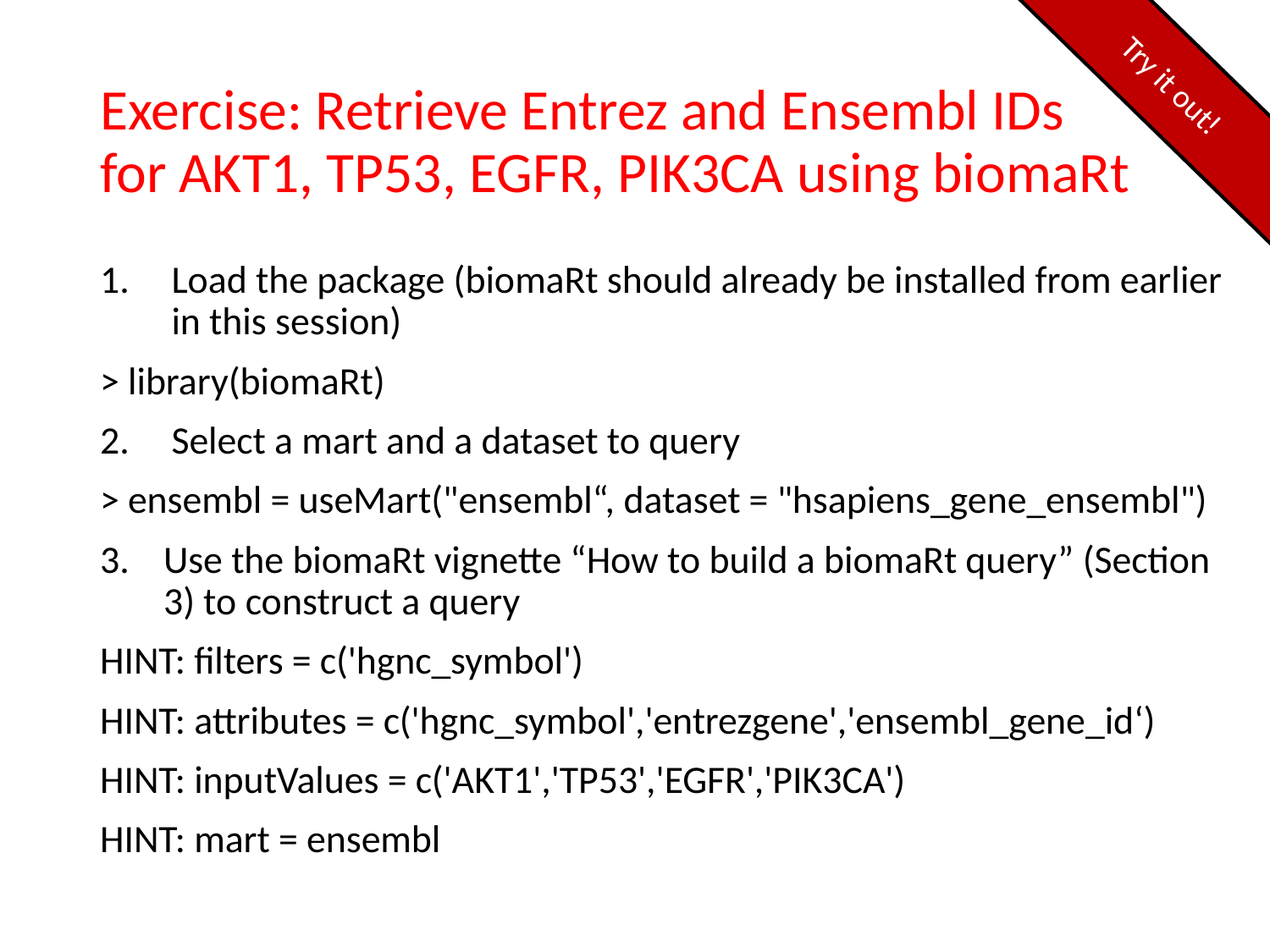

Try it out!
# Exercise: Retrieve Entrez and Ensembl IDs for AKT1, TP53, EGFR, PIK3CA using biomaRt
Load the package (biomaRt should already be installed from earlier in this session)
> library(biomaRt)
Select a mart and a dataset to query
> ensembl = useMart("ensembl“, dataset = "hsapiens_gene_ensembl")
Use the biomaRt vignette “How to build a biomaRt query” (Section 3) to construct a query
HINT: filters = c('hgnc_symbol')
HINT: attributes = c('hgnc_symbol','entrezgene','ensembl_gene_id‘)
HINT: inputValues = c('AKT1','TP53','EGFR','PIK3CA')
HINT: mart = ensembl